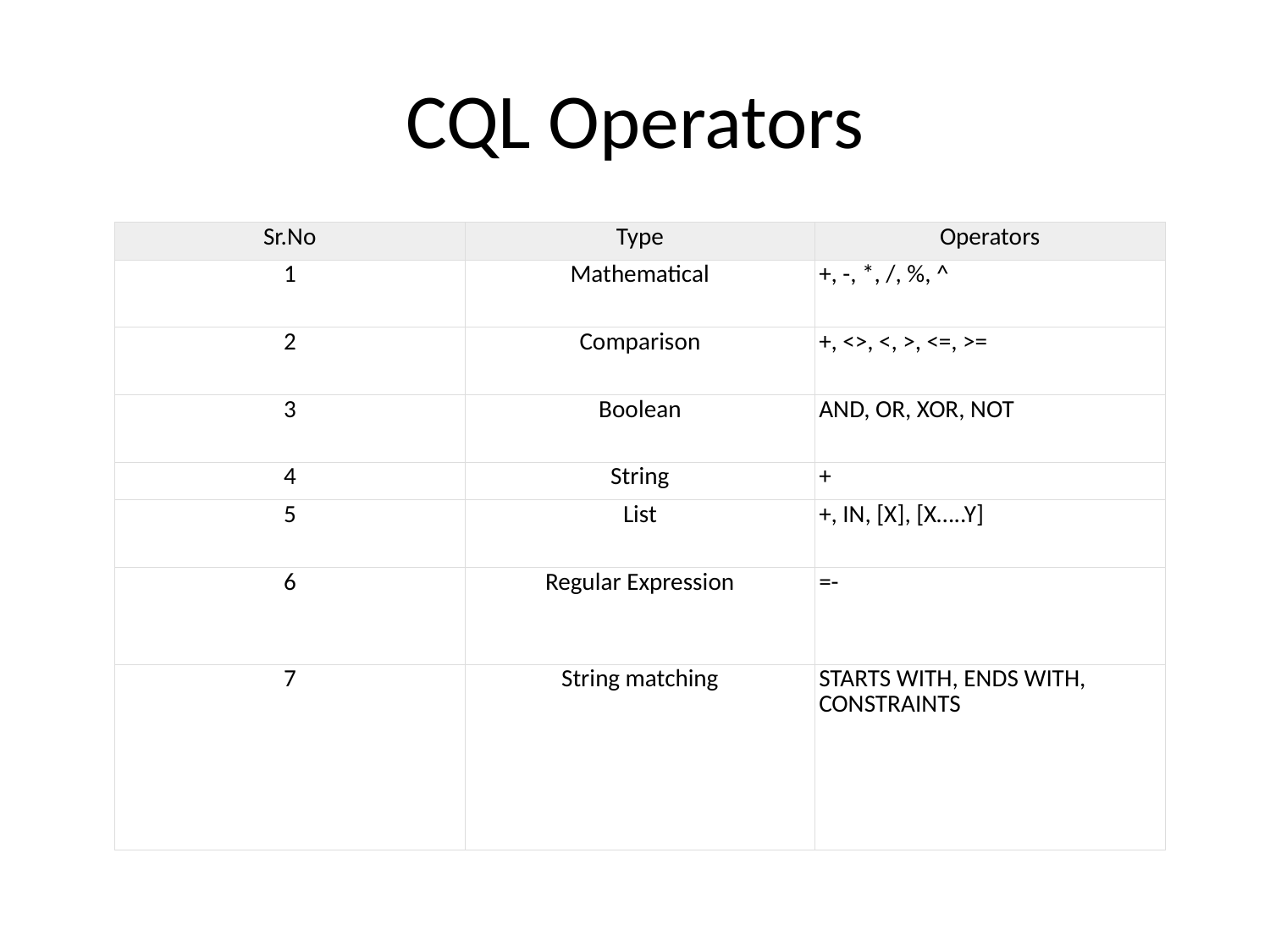

# CQL Operators
| Sr.No | Type | Operators |
| --- | --- | --- |
| 1 | Mathematical | +, -, \*, /, %, ^ |
| 2 | Comparison | +, <>, <, >, <=, >= |
| 3 | Boolean | AND, OR, XOR, NOT |
| 4 | String | + |
| 5 | List | +, IN, [X], [X…..Y] |
| 6 | Regular Expression | =- |
| 7 | String matching | STARTS WITH, ENDS WITH, CONSTRAINTS |